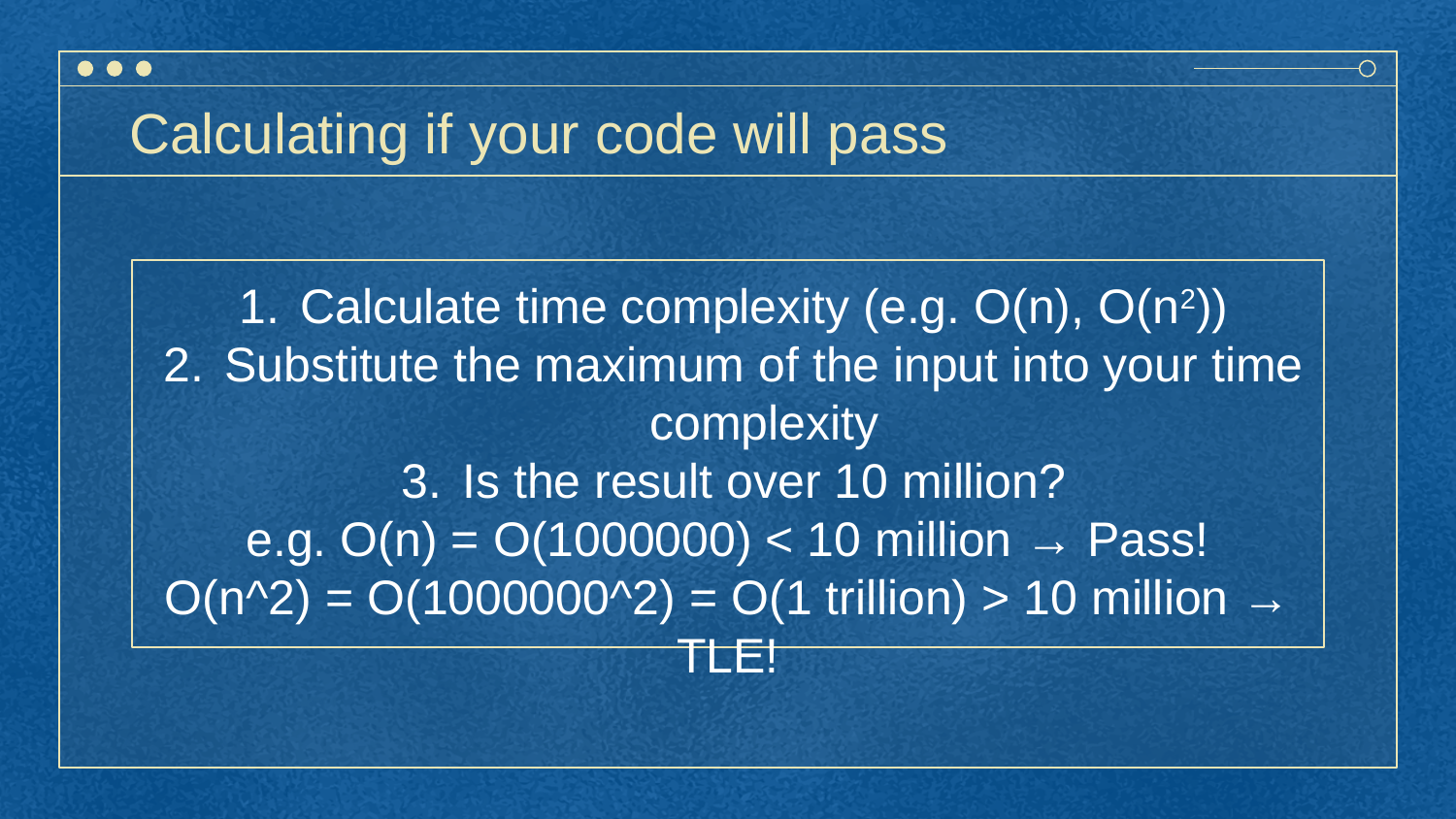

# Calculating if your code will pass
Calculate time complexity (e.g. O(n), O(n2))
Substitute the maximum of the input into your time complexity
Is the result over 10 million?
e.g. O(n) = O(1000000) < 10 million → Pass!
O(n^2) = O(1000000^2) = O(1 trillion) > 10 million → TLE!